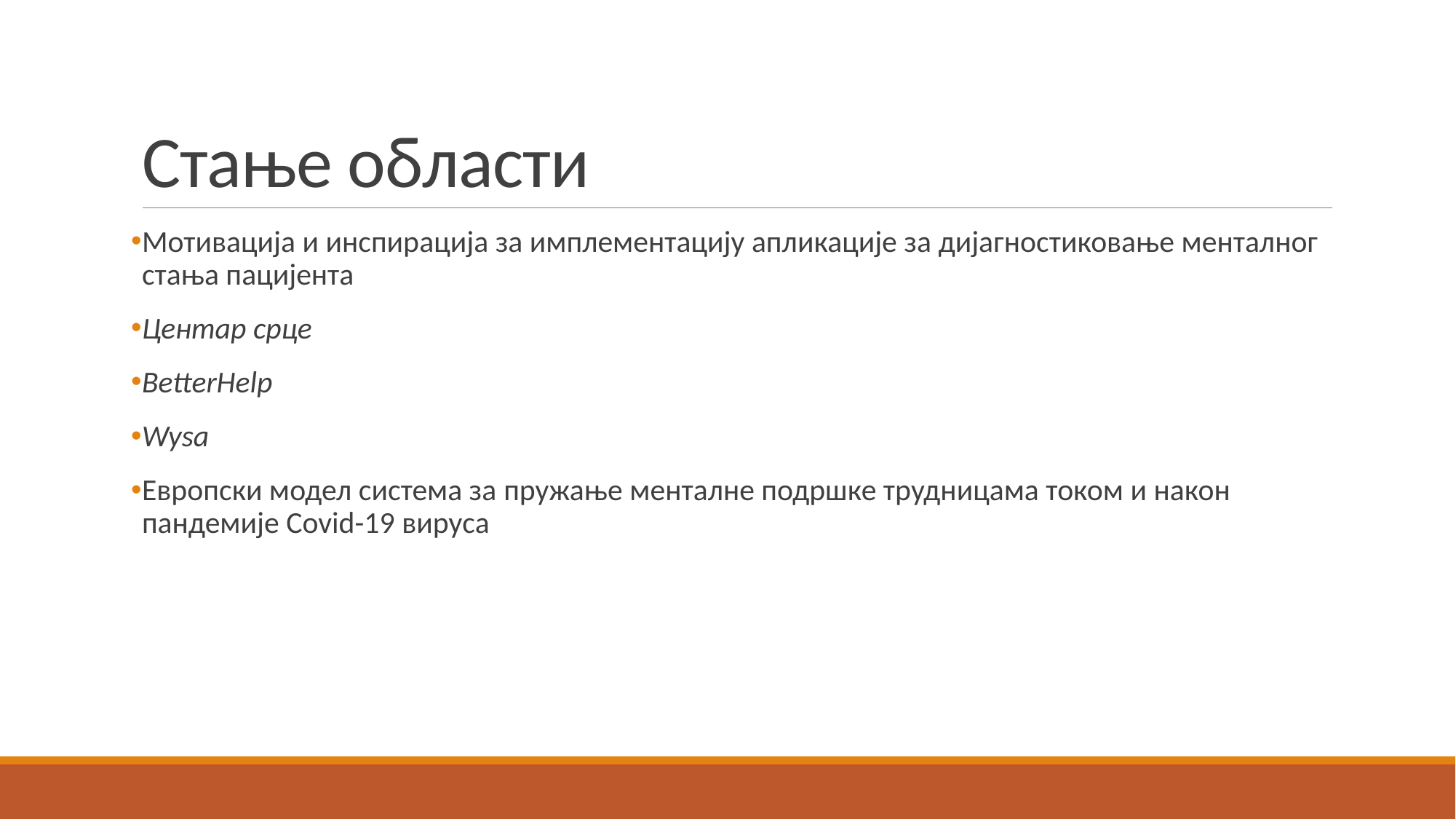

# Стање области
Мотивација и инспирација за имплементацију апликације за дијагностиковање менталног стања пацијента
Центар срце
BetterHelp
Wysa
Eвропски модел система за пружање менталне подршке трудницама током и након пандемије Covid-19 вируса